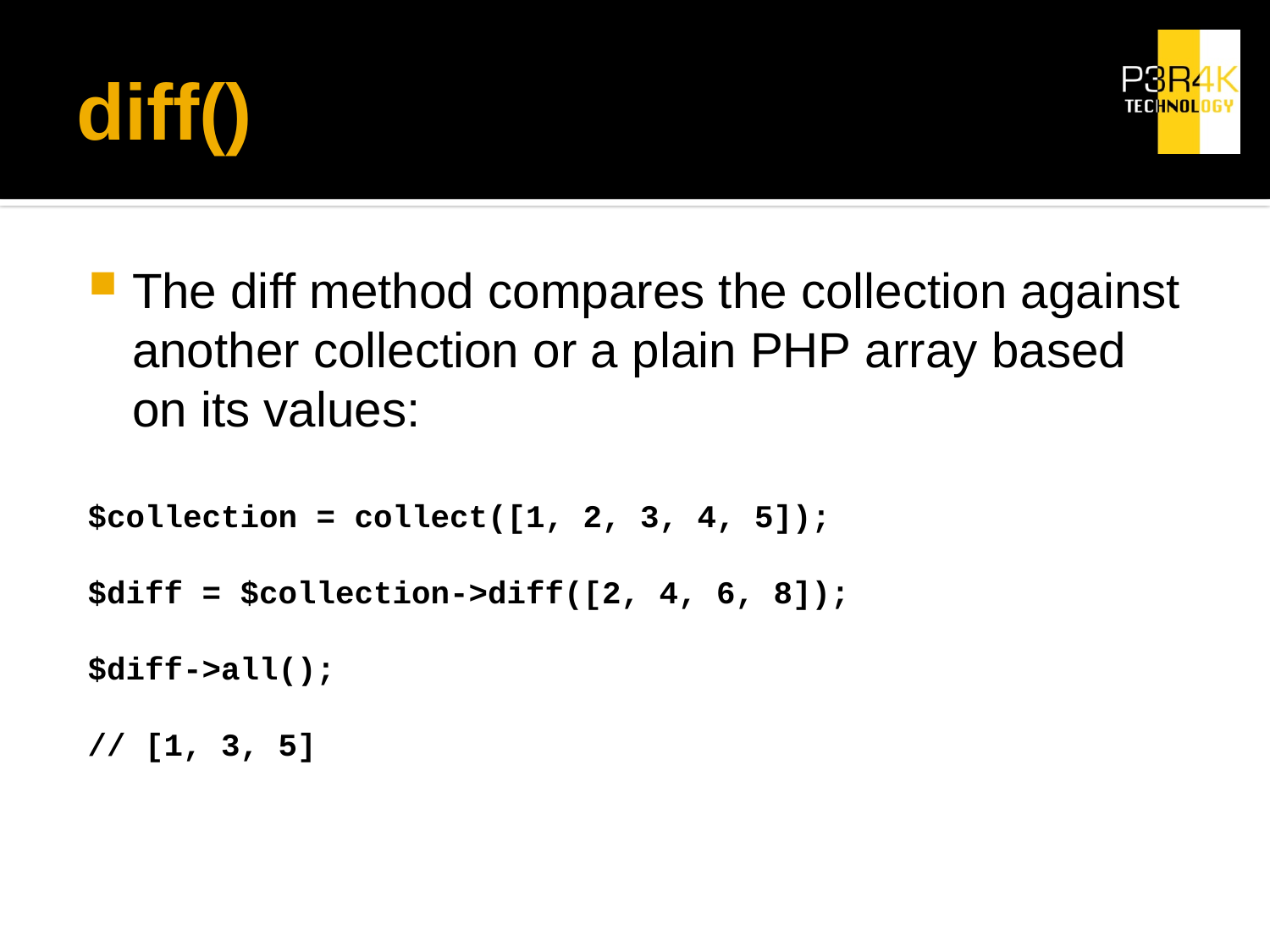

# diff()
The diff method compares the collection against another collection or a plain PHP array based on its values:

$collection = collect([1, 2, 3, 4, 5]);

$diff = $collection->diff([2, 4, 6, 8]);

$diff->all();

// [1, 3, 5]